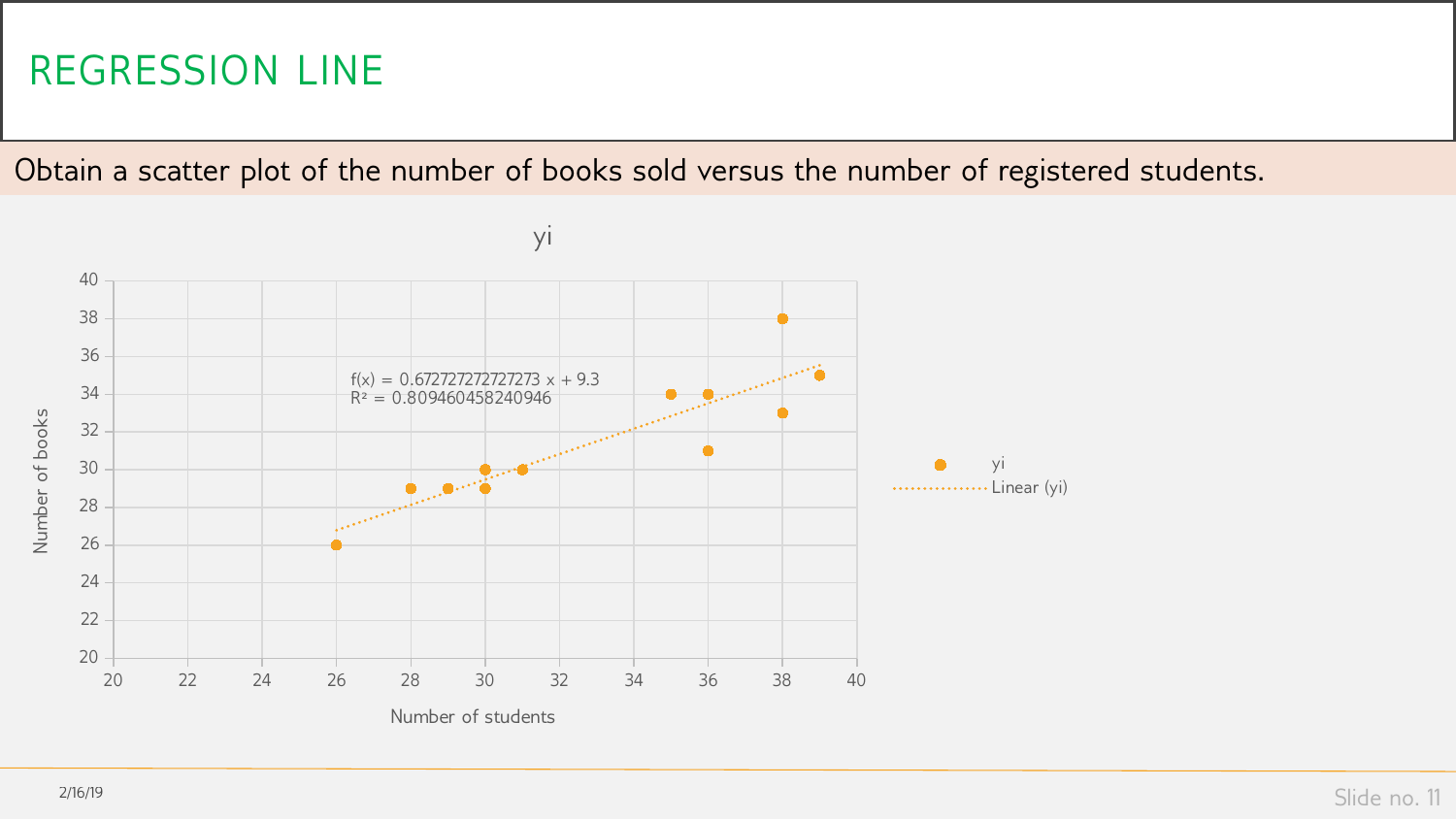

# Regression line
Obtain a scatter plot of the number of books sold versus the number of registered students.

### Chart:

| Category | yi |
|---|---|
2/16/19
Slide no. 11